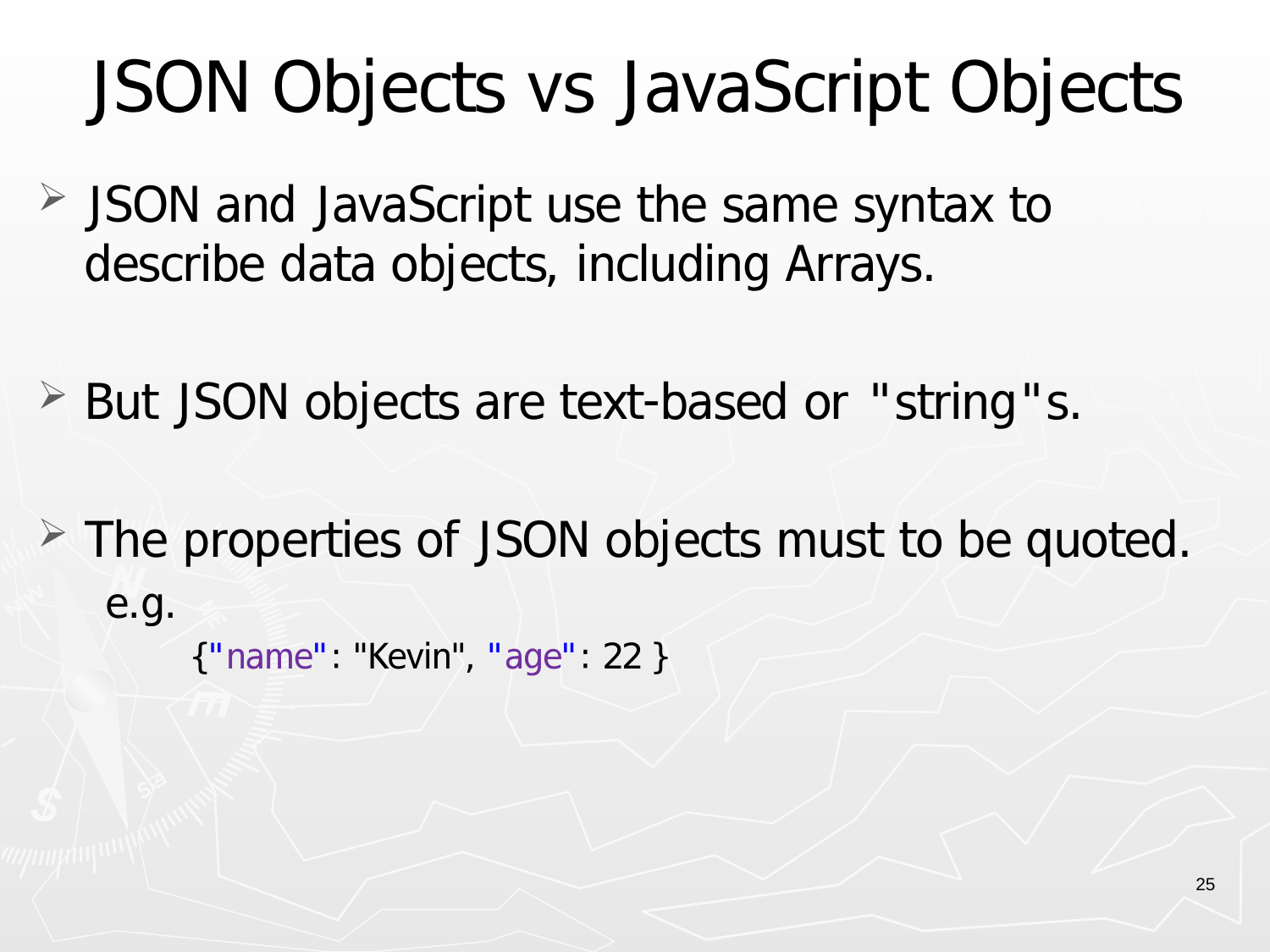

# JSON Objects vs JavaScript Objects
JSON and JavaScript use the same syntax to describe data objects, including Arrays.

But JSON objects are text-based or "string"s.

The properties of JSON objects must to be quoted.
 e.g.
         {"name": "Kevin", "age": 22 }

25